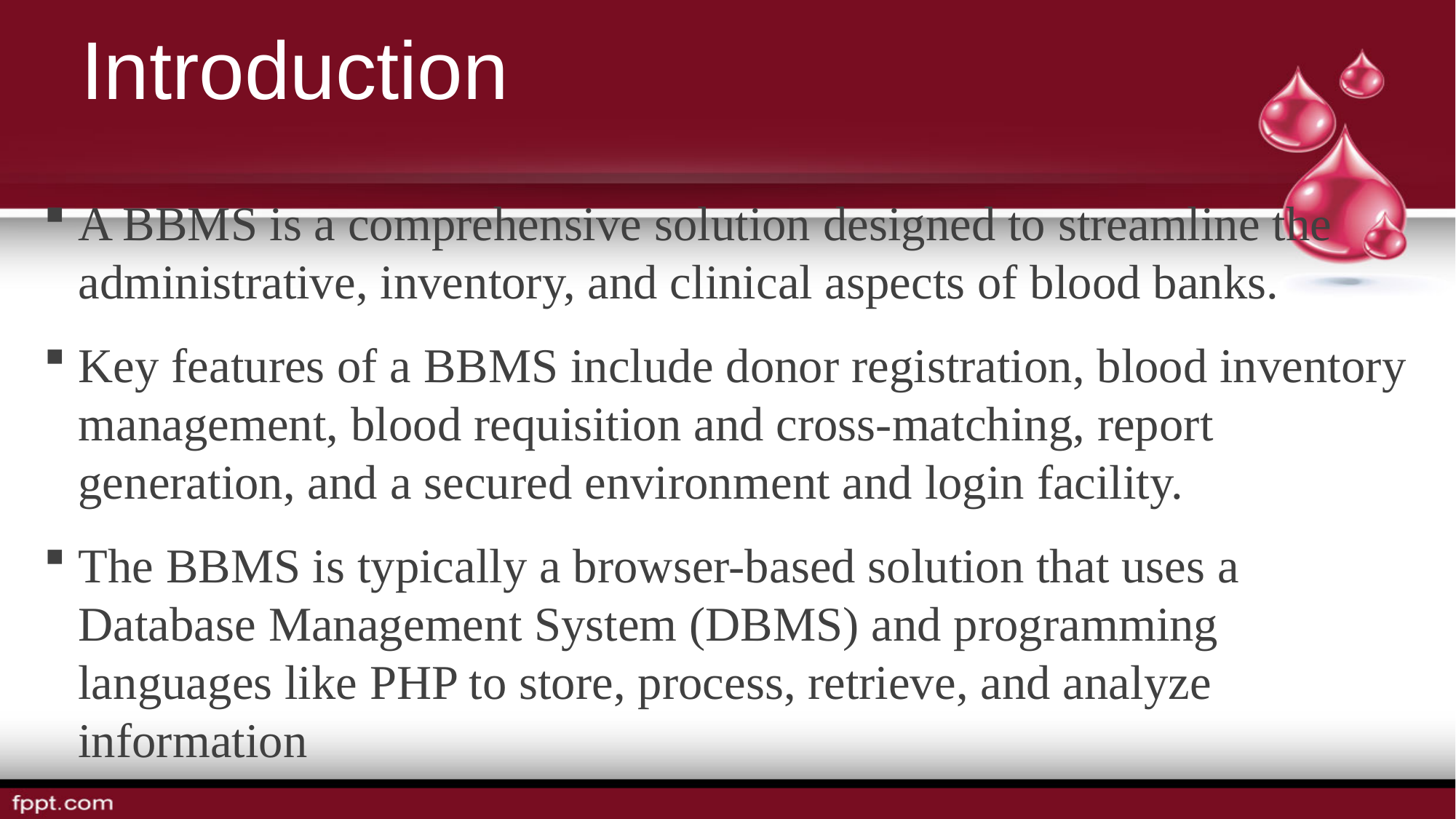

Introduction
A BBMS is a comprehensive solution designed to streamline the administrative, inventory, and clinical aspects of blood banks.

Key features of a BBMS include donor registration, blood inventory management, blood requisition and cross-matching, report generation, and a secured environment and login facility.

The BBMS is typically a browser-based solution that uses a Database Management System (DBMS) and programming languages like PHP to store, process, retrieve, and analyze information